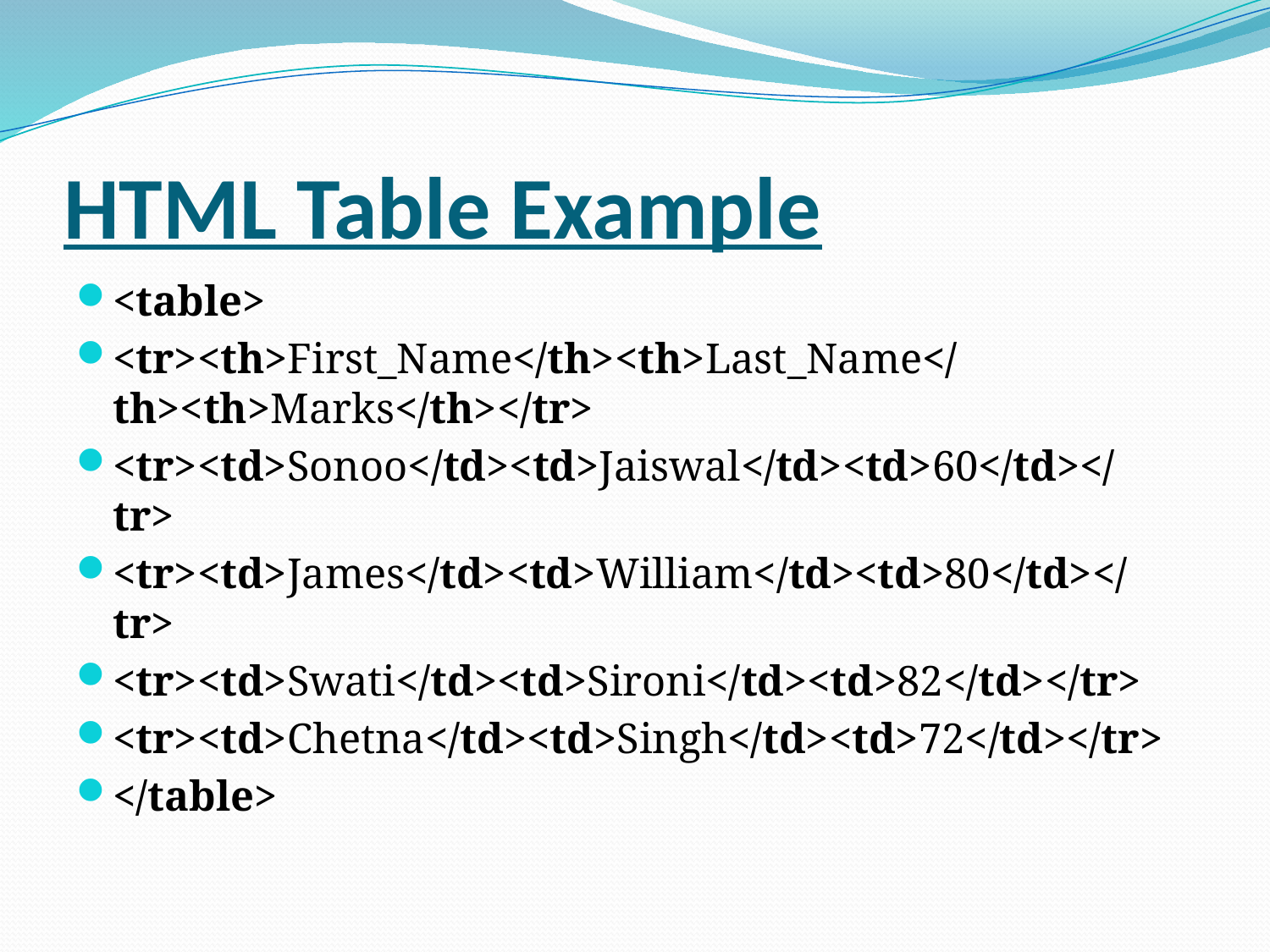

# HTML Table Example
<table>
<tr><th>First_Name</th><th>Last_Name</th><th>Marks</th></tr>
<tr><td>Sonoo</td><td>Jaiswal</td><td>60</td></tr>
<tr><td>James</td><td>William</td><td>80</td></tr>
<tr><td>Swati</td><td>Sironi</td><td>82</td></tr>
<tr><td>Chetna</td><td>Singh</td><td>72</td></tr>
</table>